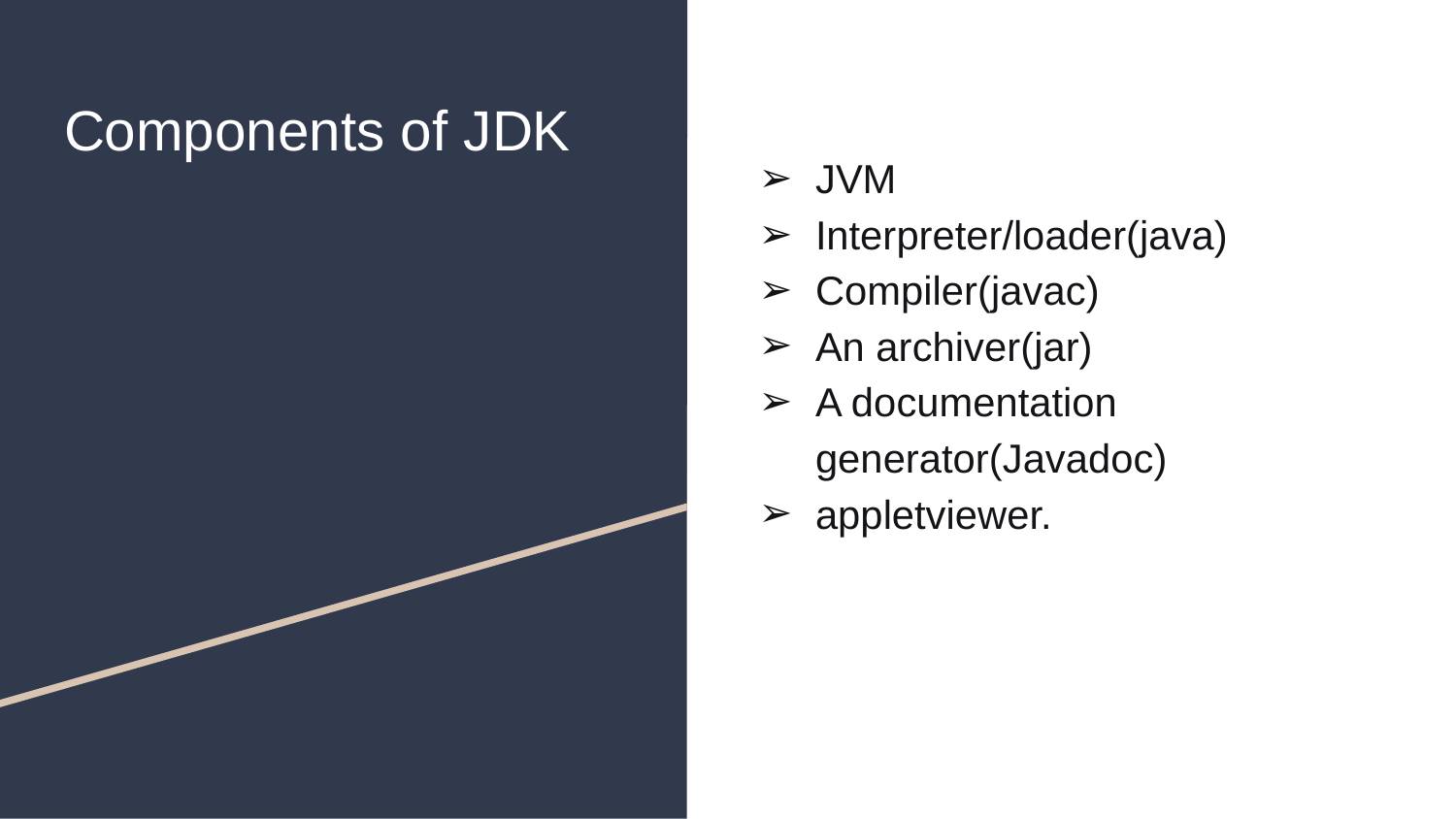

# Components of JDK
JVM
Interpreter/loader(java)
Compiler(javac)
An archiver(jar)
A documentation generator(Javadoc)
appletviewer.